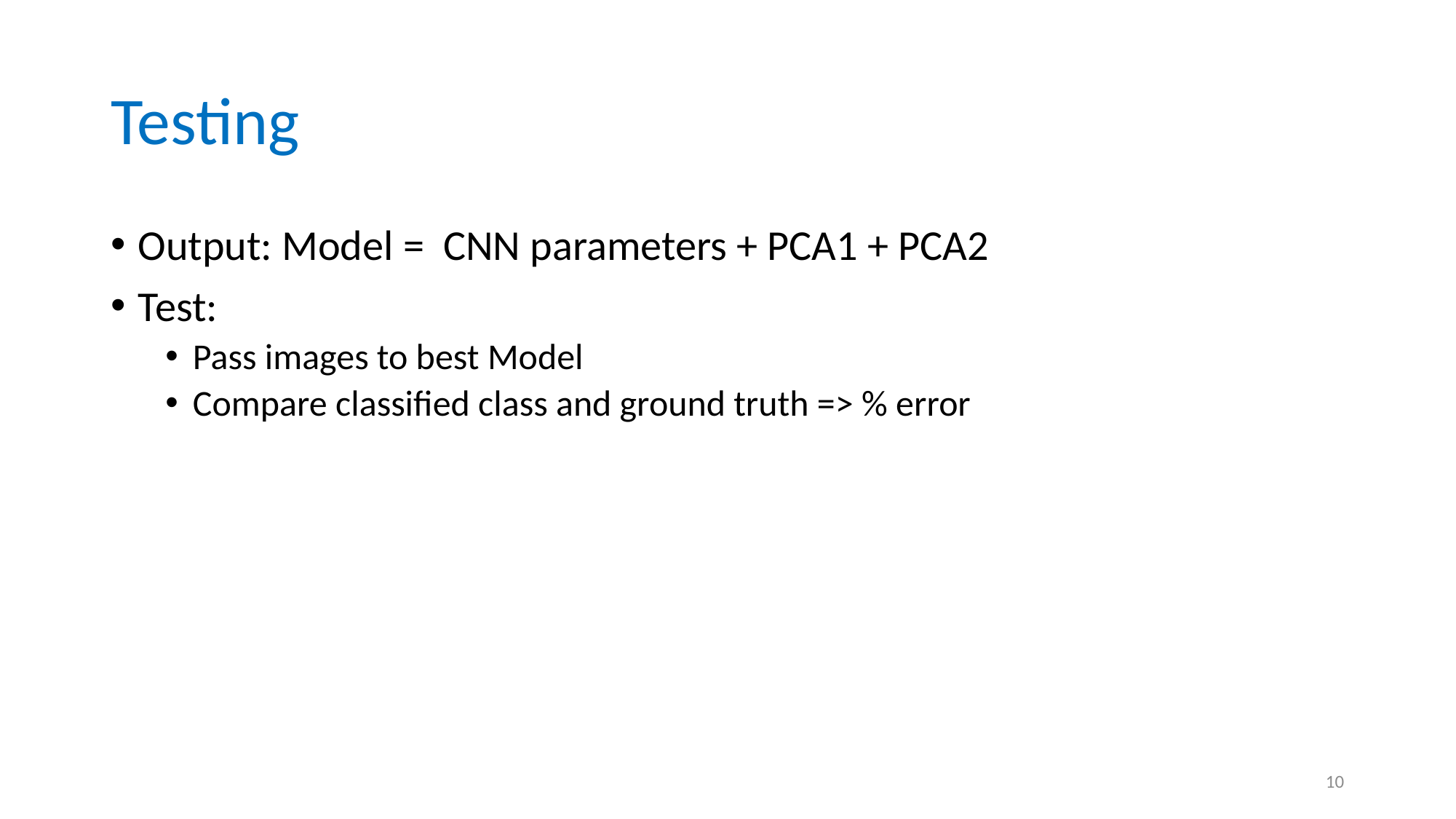

# Testing
Output: Model =  CNN parameters + PCA1 + PCA2
Test:
Pass images to best Model
Compare classified class and ground truth => % error
10